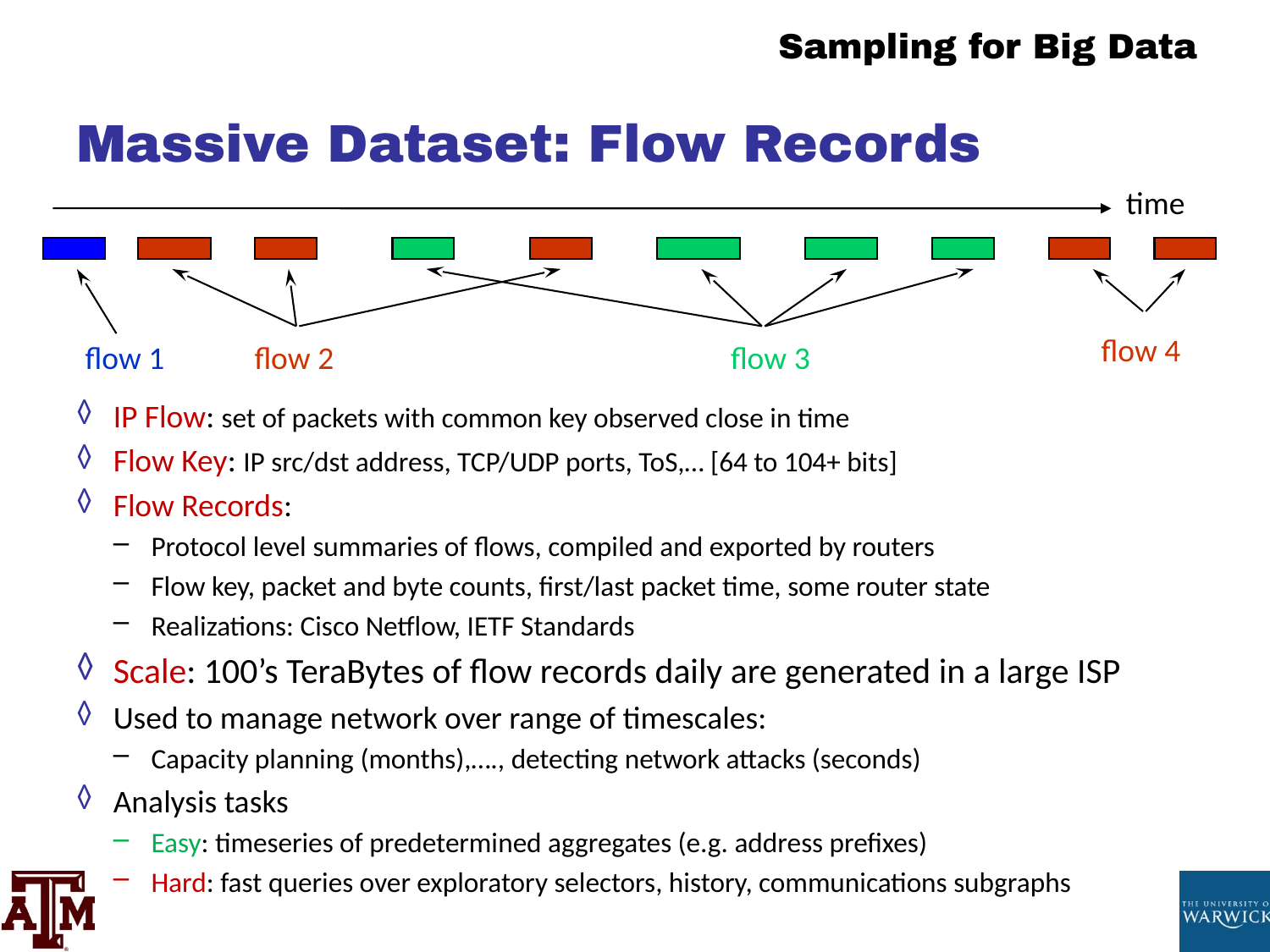

# Massive Dataset: Flow Records
time

flow 4
flow 1
flow 2
flow 3
IP Flow: set of packets with common key observed close in time
Flow Key: IP src/dst address, TCP/UDP ports, ToS,… [64 to 104+ bits]
Flow Records:
Protocol level summaries of flows, compiled and exported by routers
Flow key, packet and byte counts, first/last packet time, some router state
Realizations: Cisco Netflow, IETF Standards
Scale: 100’s TeraBytes of flow records daily are generated in a large ISP
Used to manage network over range of timescales:
Capacity planning (months),…., detecting network attacks (seconds)
Analysis tasks
Easy: timeseries of predetermined aggregates (e.g. address prefixes)
Hard: fast queries over exploratory selectors, history, communications subgraphs